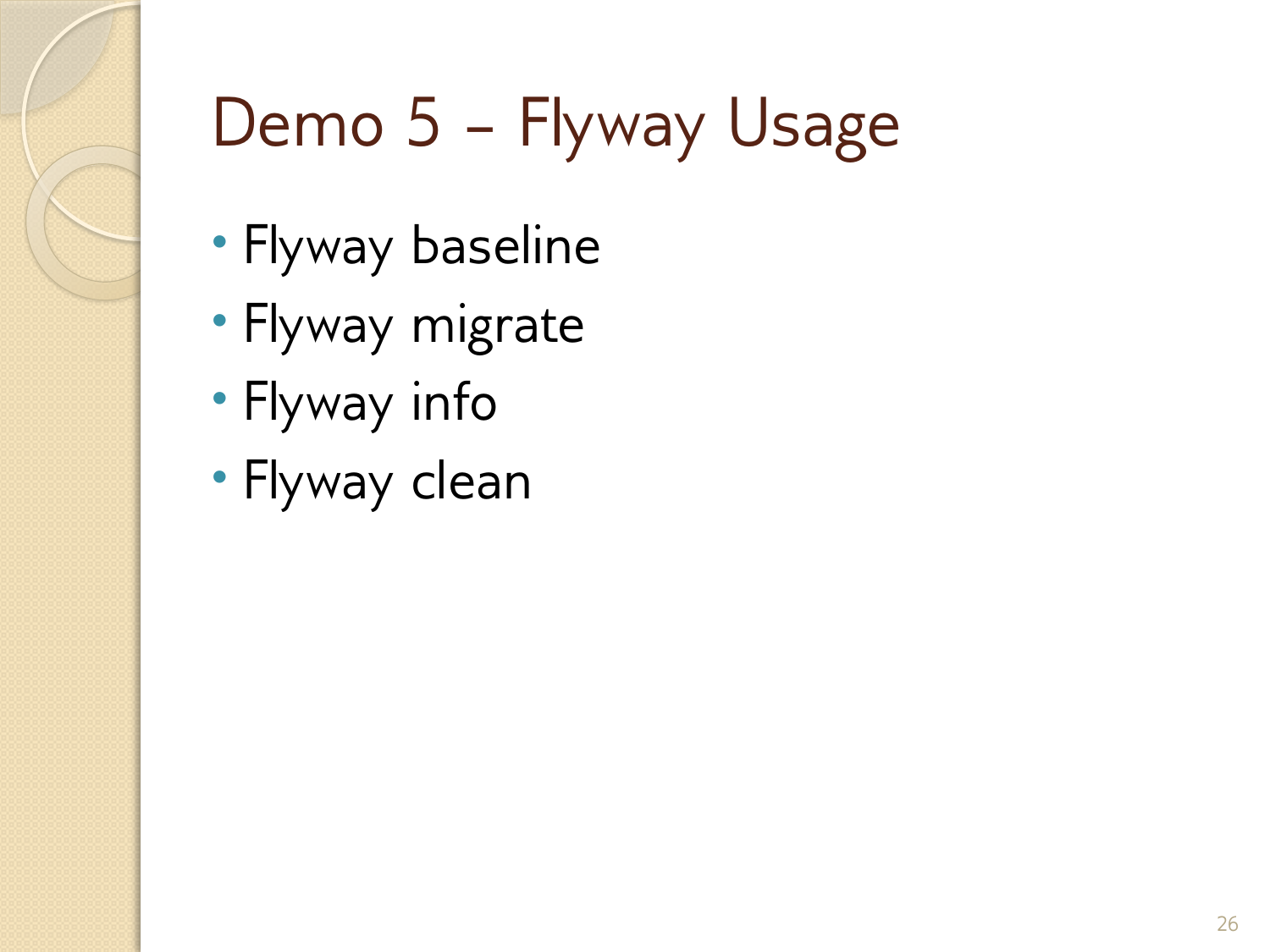

# Demo 5 – Flyway Usage
Flyway baseline
Flyway migrate
Flyway info
Flyway clean

26